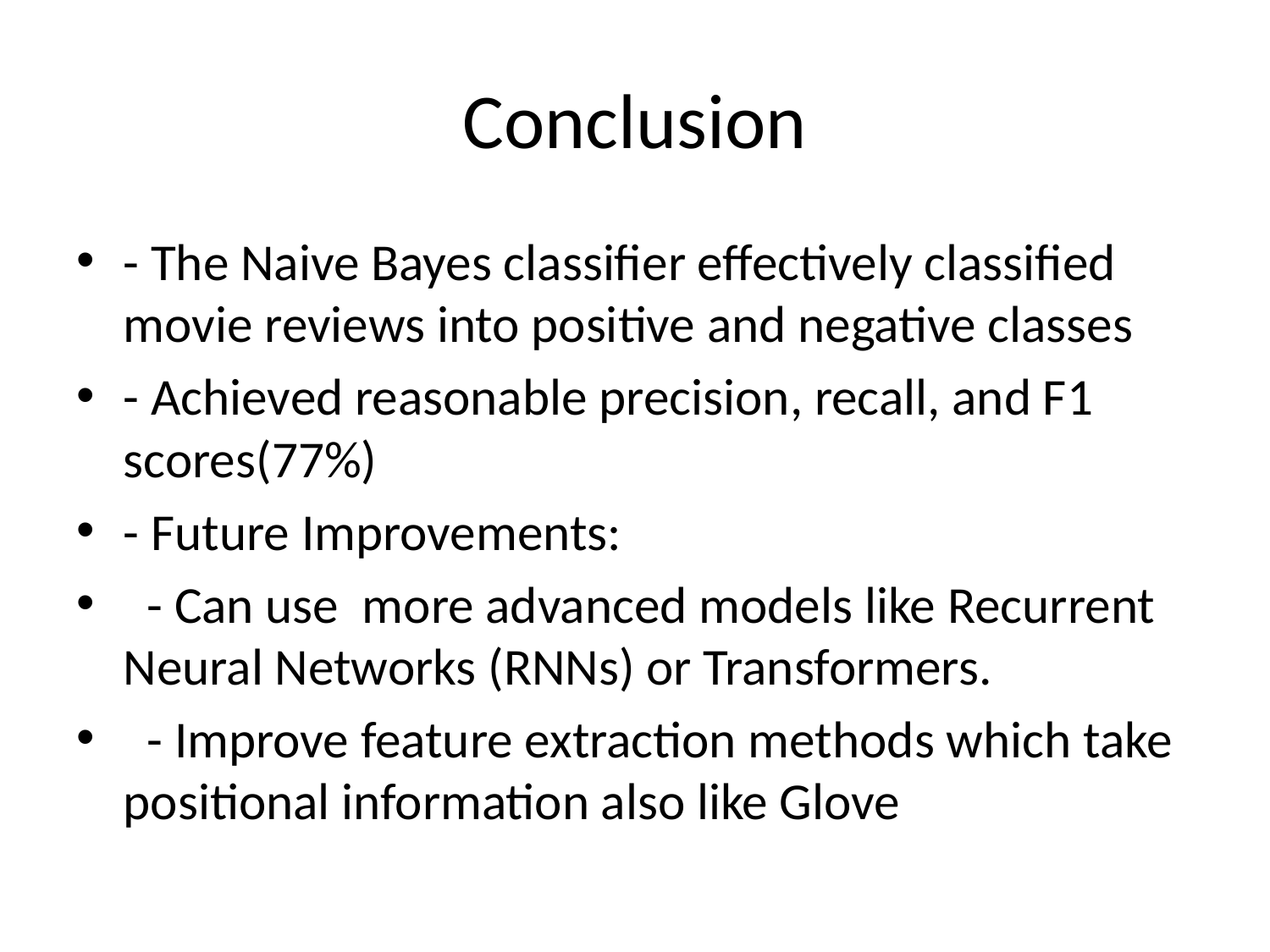

# Conclusion
- The Naive Bayes classifier effectively classified movie reviews into positive and negative classes
- Achieved reasonable precision, recall, and F1 scores(77%)
- Future Improvements:
  - Can use  more advanced models like Recurrent Neural Networks (RNNs) or Transformers.
  - Improve feature extraction methods which take positional information also like Glove